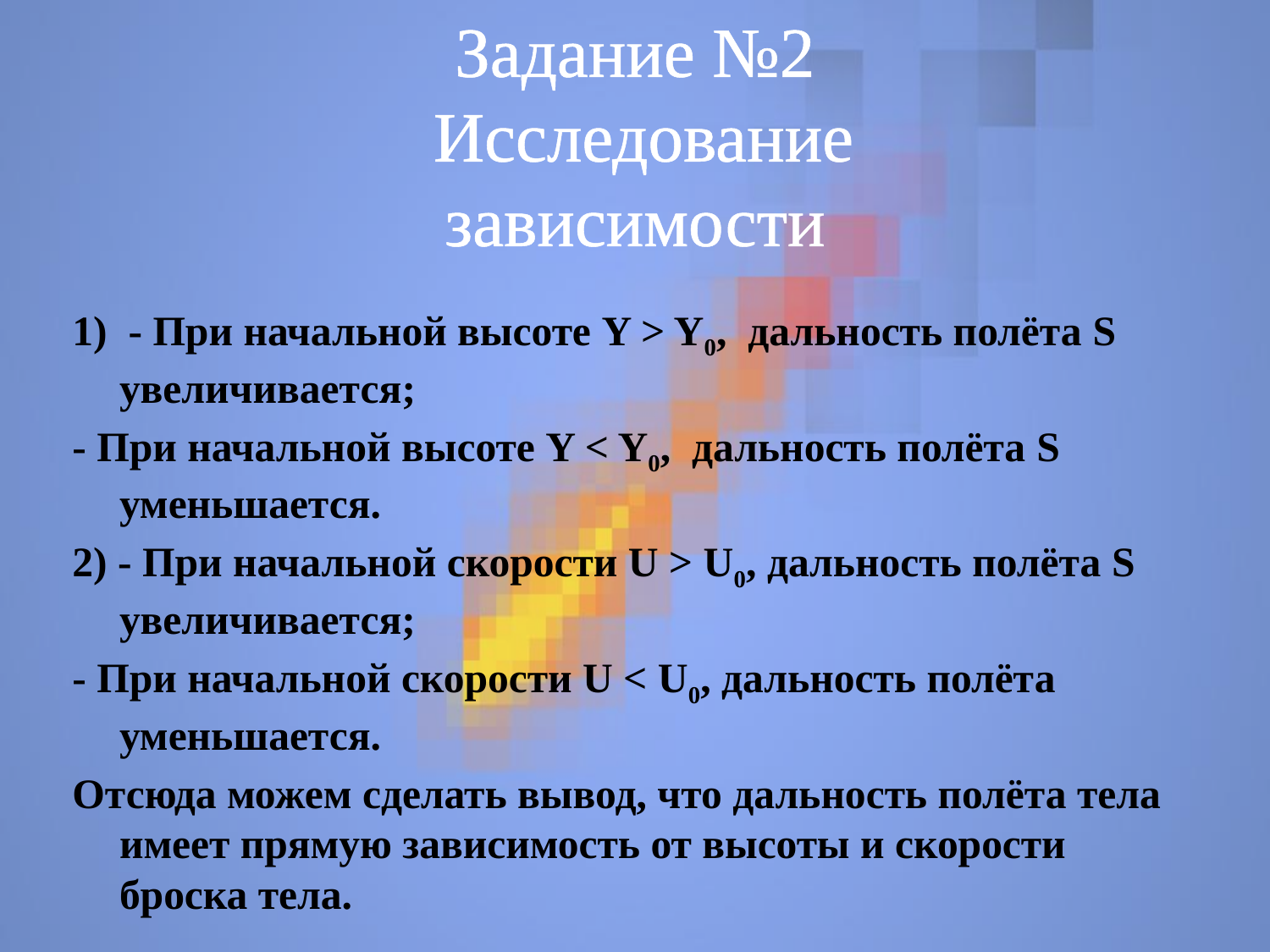

Задание №2
 Исследование зависимости
#
1)  - При начальной высоте Y > Y0,  дальность полёта S увеличивается;
- При начальной высоте Y < Y0,  дальность полёта S уменьшается.
2) - При начальной скорости U > U0, дальность полёта S увеличивается;
- При начальной скорости U < U0, дальность полёта уменьшается.
Отсюда можем сделать вывод, что дальность полёта тела имеет прямую зависимость от высоты и скорости броска тела.